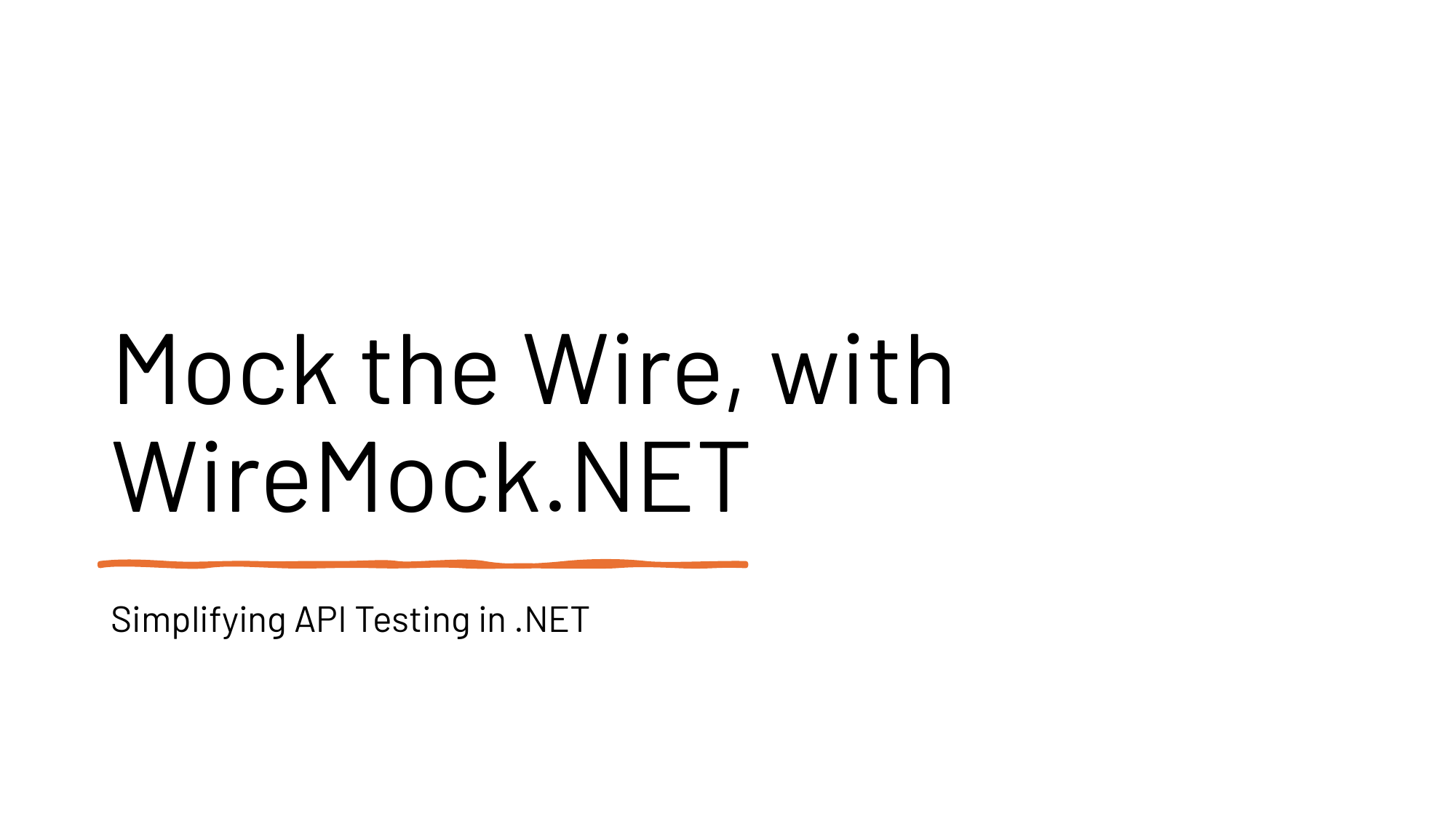

# Mock the Wire, with WireMock.NET

Simplifying API Testing in .NET